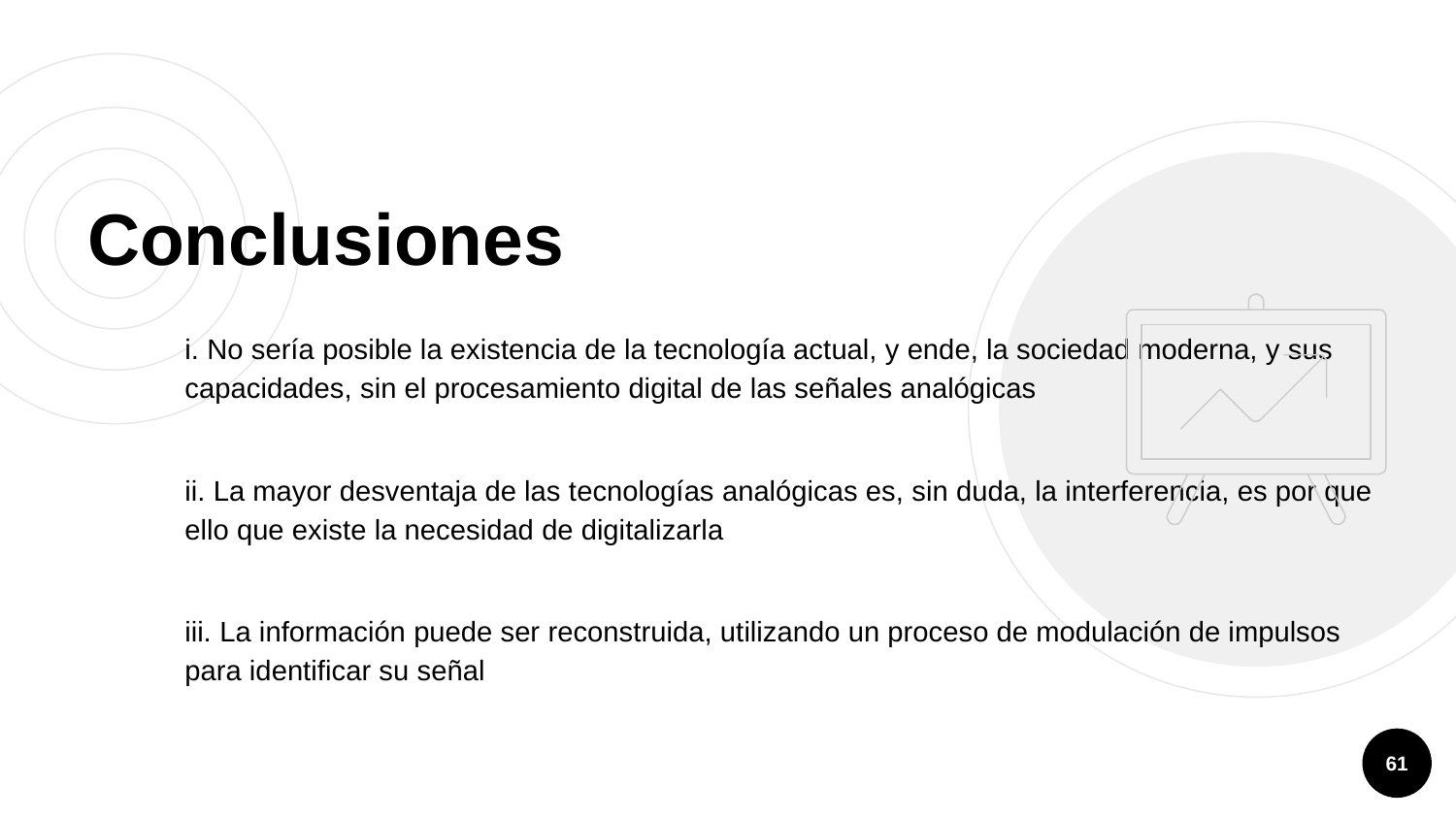

# Conclusiones

i. No sería posible la existencia de la tecnología actual, y ende, la sociedad moderna, y sus capacidades, sin el procesamiento digital de las señales analógicas

ii. La mayor desventaja de las tecnologías analógicas es, sin duda, la interferencia, es por que ello que existe la necesidad de digitalizarla

iii. La información puede ser reconstruida, utilizando un proceso de modulación de impulsos  para identificar su señal

61